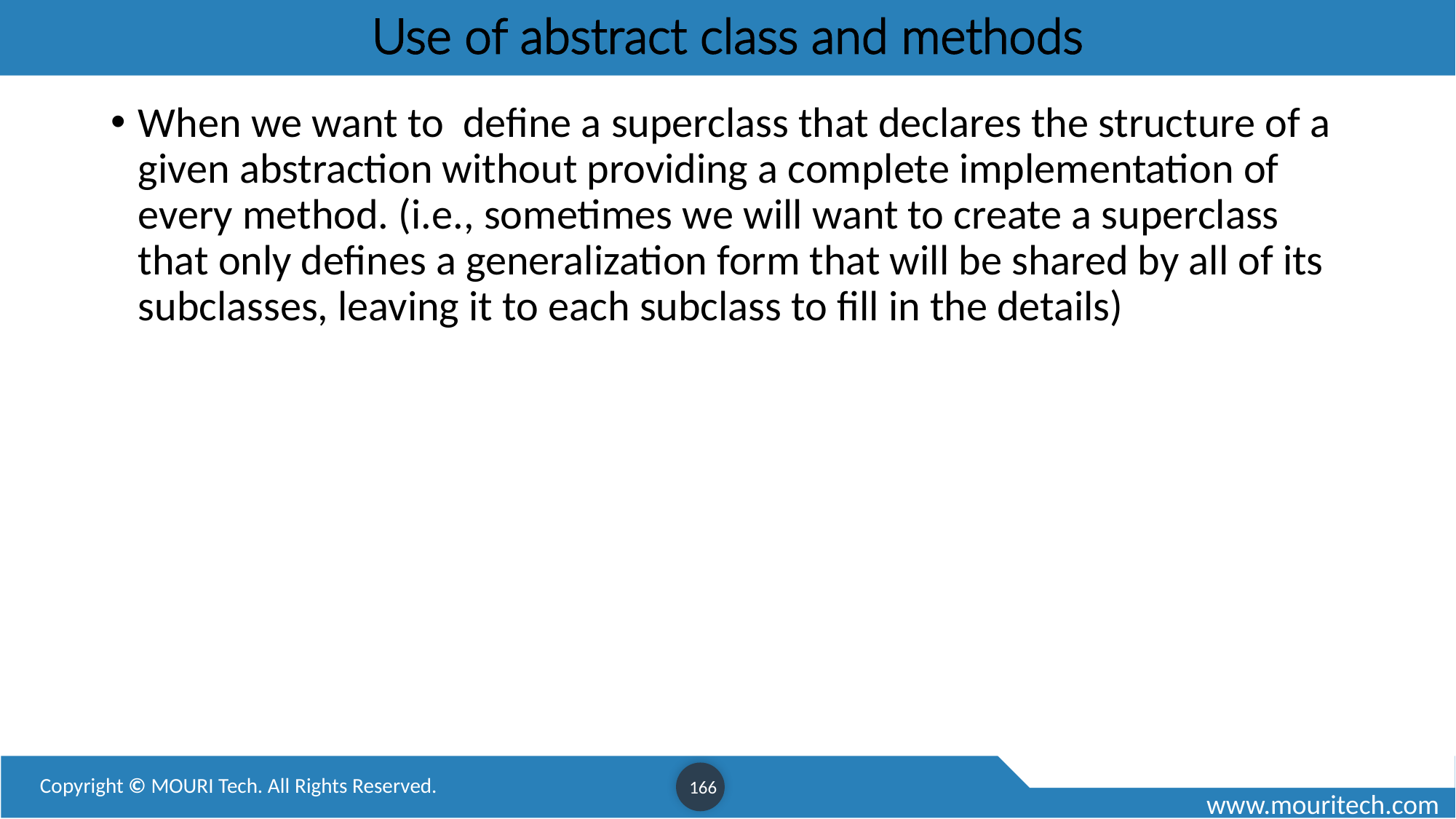

# Use of abstract class and methods
When we want to  define a superclass that declares the structure of a given abstraction without providing a complete implementation of every method. (i.e., sometimes we will want to create a superclass that only defines a generalization form that will be shared by all of its subclasses, leaving it to each subclass to fill in the details)

166